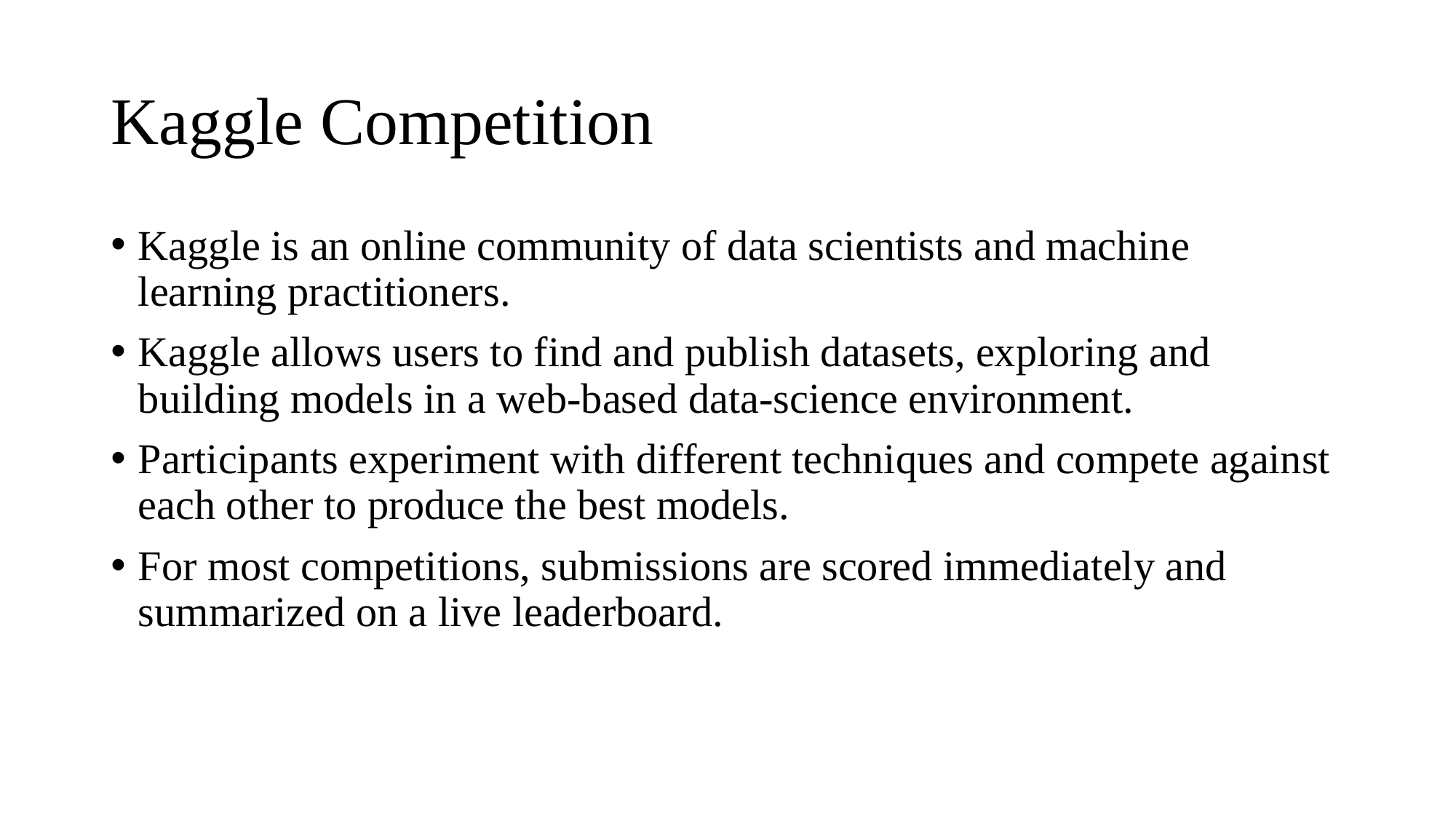

# Kaggle Competition
Kaggle is an online community of data scientists and machine   learning practitioners.
Kaggle allows users to find and publish datasets, exploring and building models in a web-based data-science environment.
Participants experiment with different techniques and compete against each other to produce the best models.
For most competitions, submissions are scored immediately and summarized on a live leaderboard.